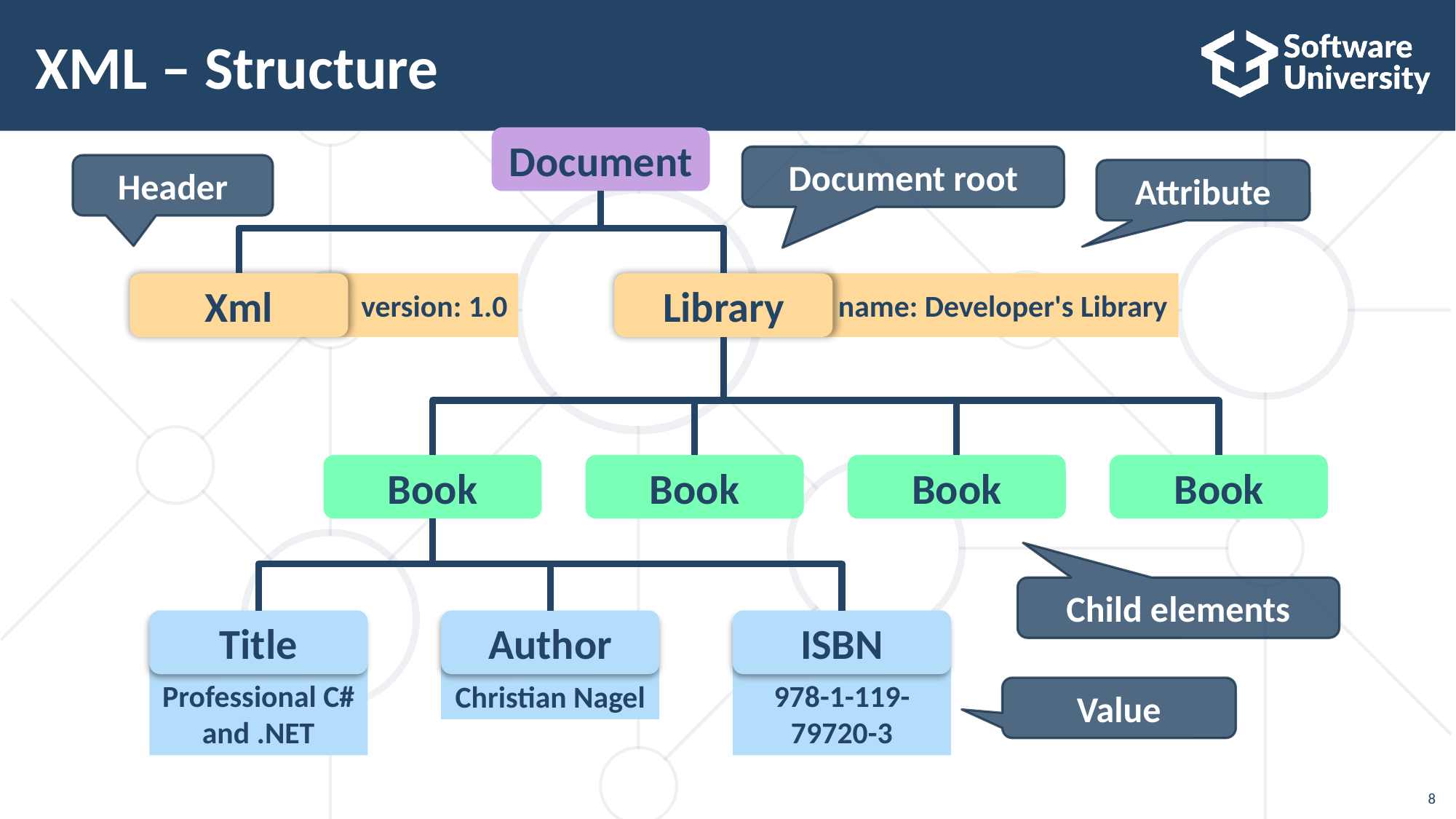

# XML – Structure
Document
Document root
Header
Attribute
Xml
version: 1.0
Library
name: Developer's Library
Book
Book
Book
Book
Child elements
Title
Author
ISBN
Professional C# and .NET
Christian Nagel
978-1-119-79720-3
Value
8